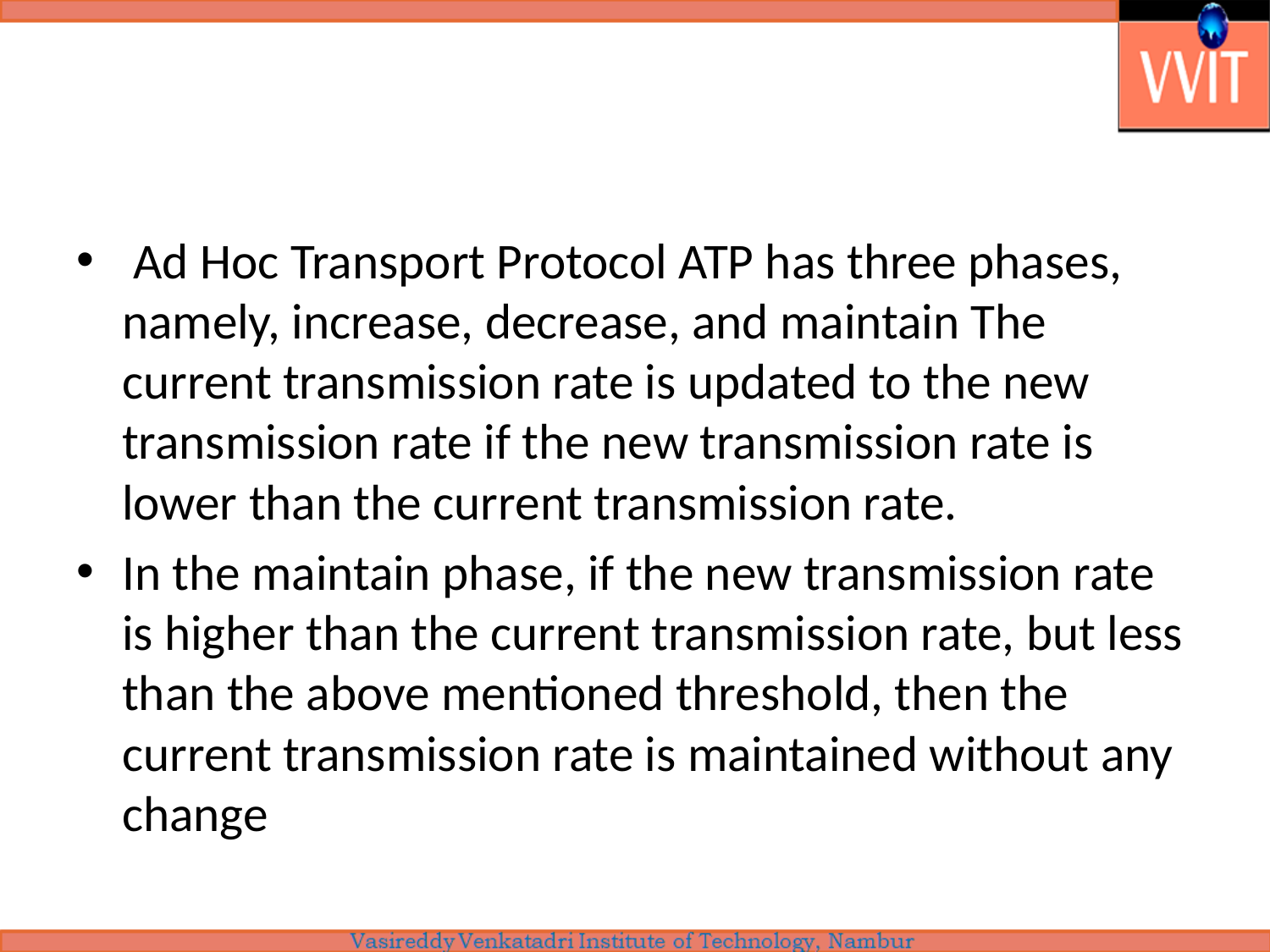

#
 Ad Hoc Transport Protocol ATP has three phases, namely, increase, decrease, and maintain The current transmission rate is updated to the new transmission rate if the new transmission rate is lower than the current transmission rate.
In the maintain phase, if the new transmission rate is higher than the current transmission rate, but less than the above mentioned threshold, then the current transmission rate is maintained without any change